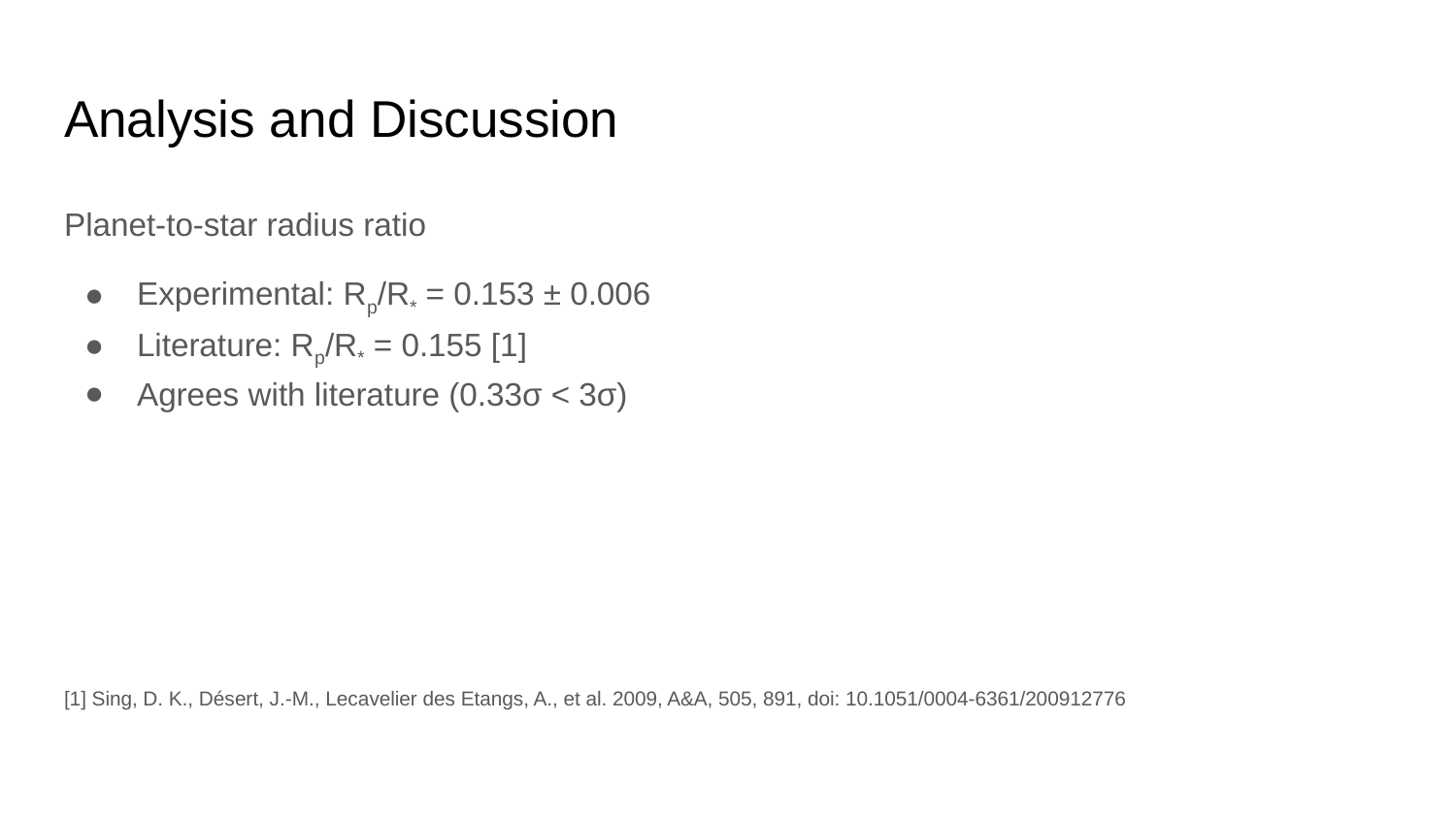

# Analysis and Discussion
Planet-to-star radius ratio
Experimental: Rp/R* = 0.153 ± 0.006
Literature: Rp/R* = 0.155 [1]
Agrees with literature (0.33σ < 3σ)
[1] Sing, D. K., Désert, J.-M., Lecavelier des Etangs, A., et al. 2009, A&A, 505, 891, doi: 10.1051/0004-6361/200912776